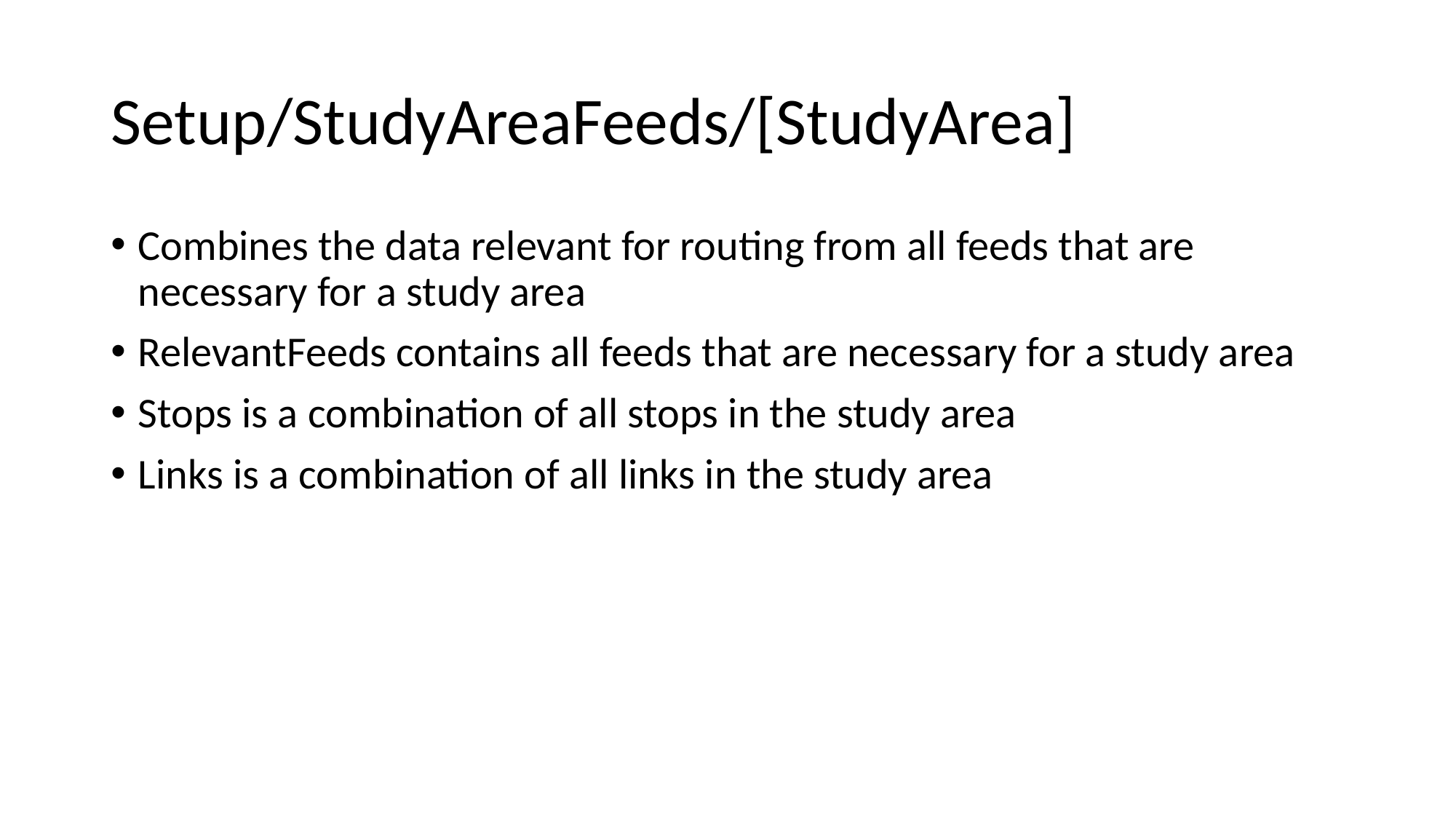

# Setup/StudyAreaFeeds/[StudyArea]
Combines the data relevant for routing from all feeds that are necessary for a study area
RelevantFeeds contains all feeds that are necessary for a study area
Stops is a combination of all stops in the study area
Links is a combination of all links in the study area